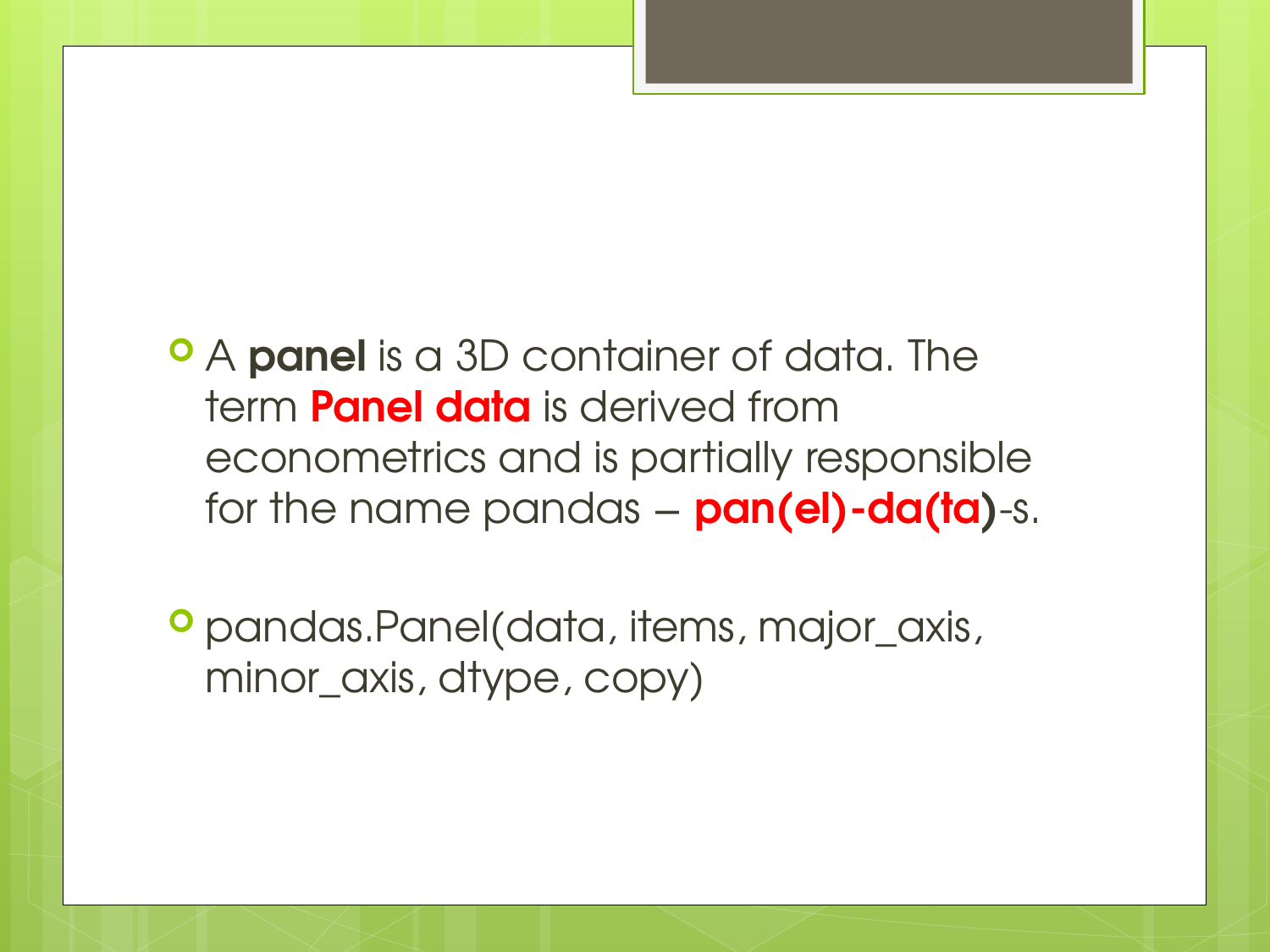

#
A panel is a 3D container of data. The term Panel data is derived from econometrics and is partially responsible for the name pandas − pan(el)-da(ta)-s.

pandas.Panel(data, items, major_axis, minor_axis, dtype, copy)